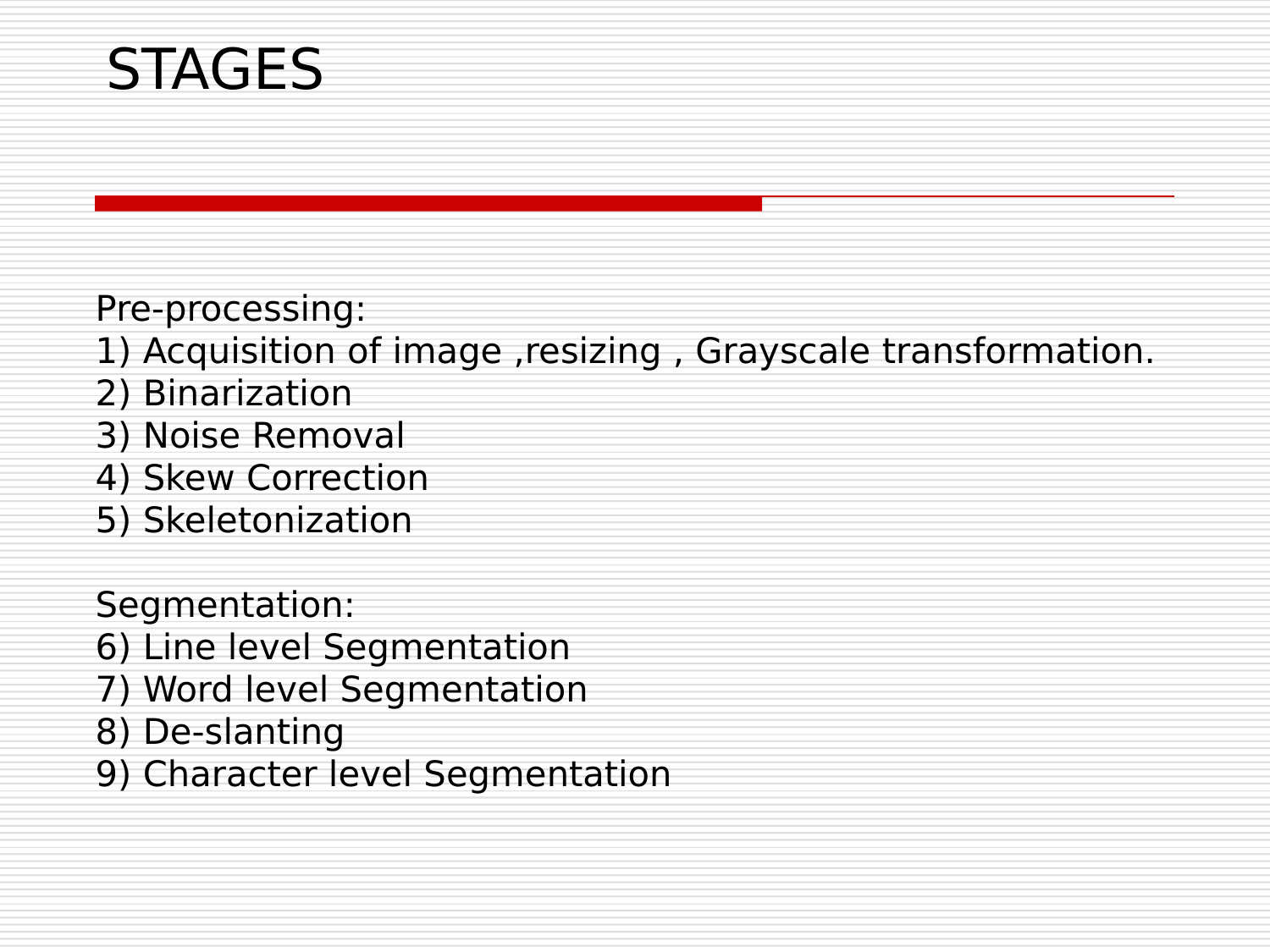

# STAGES

Pre-processing:
1) Acquisition of image ,resizing , Grayscale transformation.
2) Binarization
3) Noise Removal
4) Skew Correction
5) Skeletonization

Segmentation:
6) Line level Segmentation
7) Word level Segmentation
8) De-slanting
9) Character level Segmentation